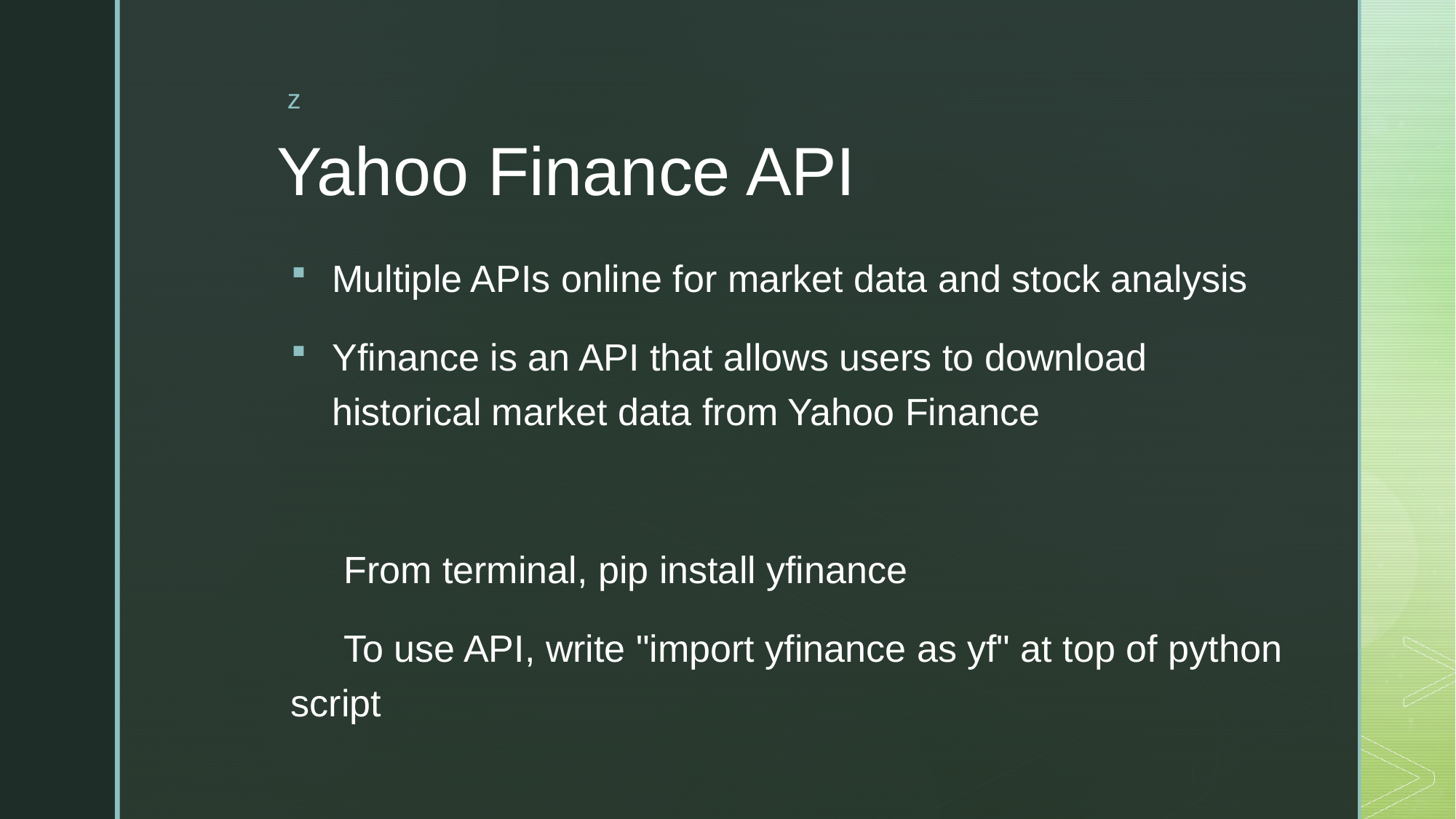

# Yahoo Finance API
Multiple APIs online for market data and stock analysis
Yfinance is an API that allows users to download historical market data from Yahoo Finance

     From terminal, pip install yfinance
     To use API, write "import yfinance as yf" at top of python script